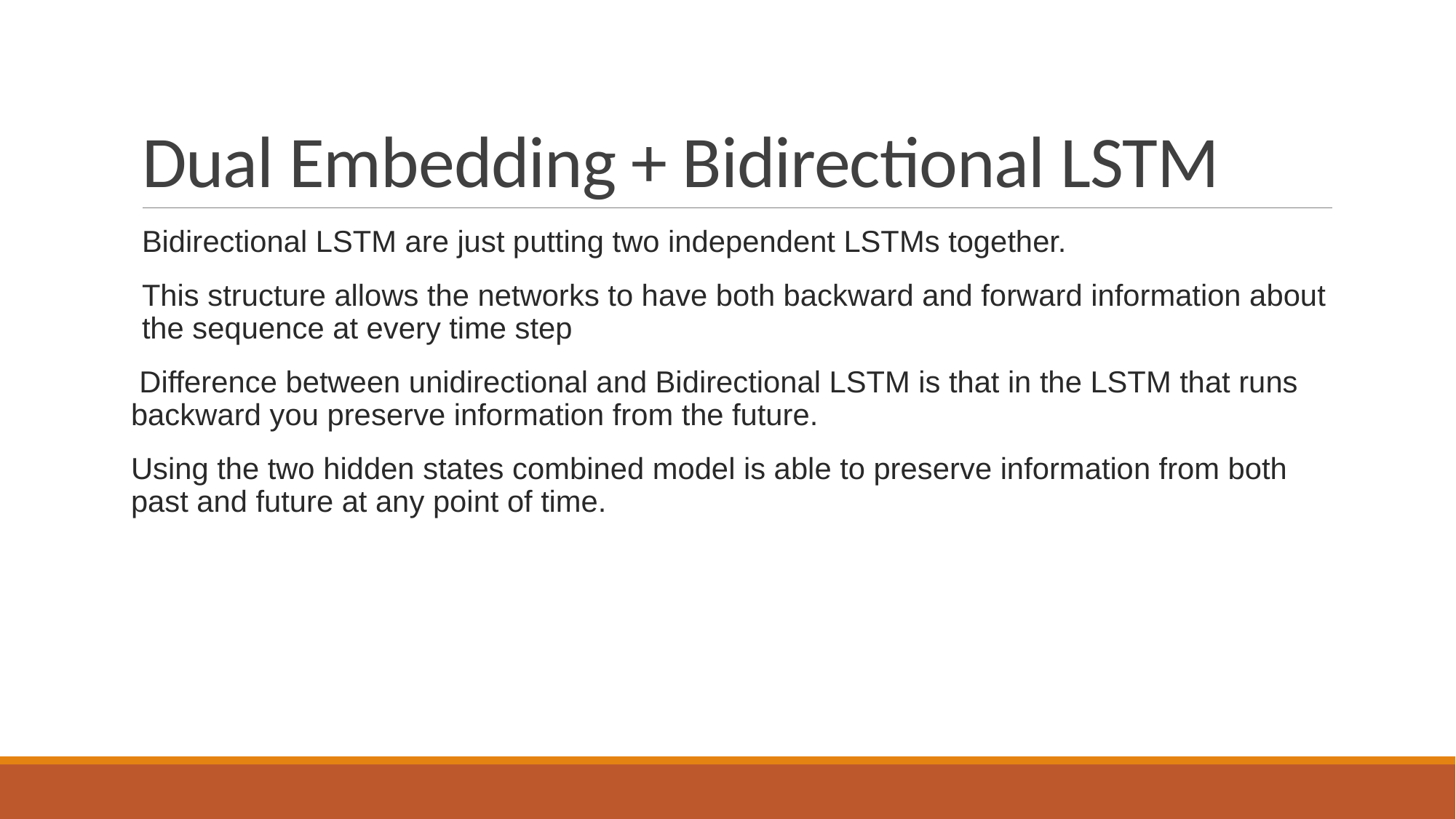

# Dual Embedding + Bidirectional LSTM
Bidirectional LSTM are just putting two independent LSTMs together.
This structure allows the networks to have both backward and forward information about the sequence at every time step
 Difference between unidirectional and Bidirectional LSTM is that in the LSTM that runs backward you preserve information from the future.
Using the two hidden states combined model is able to preserve information from both past and future at any point of time.